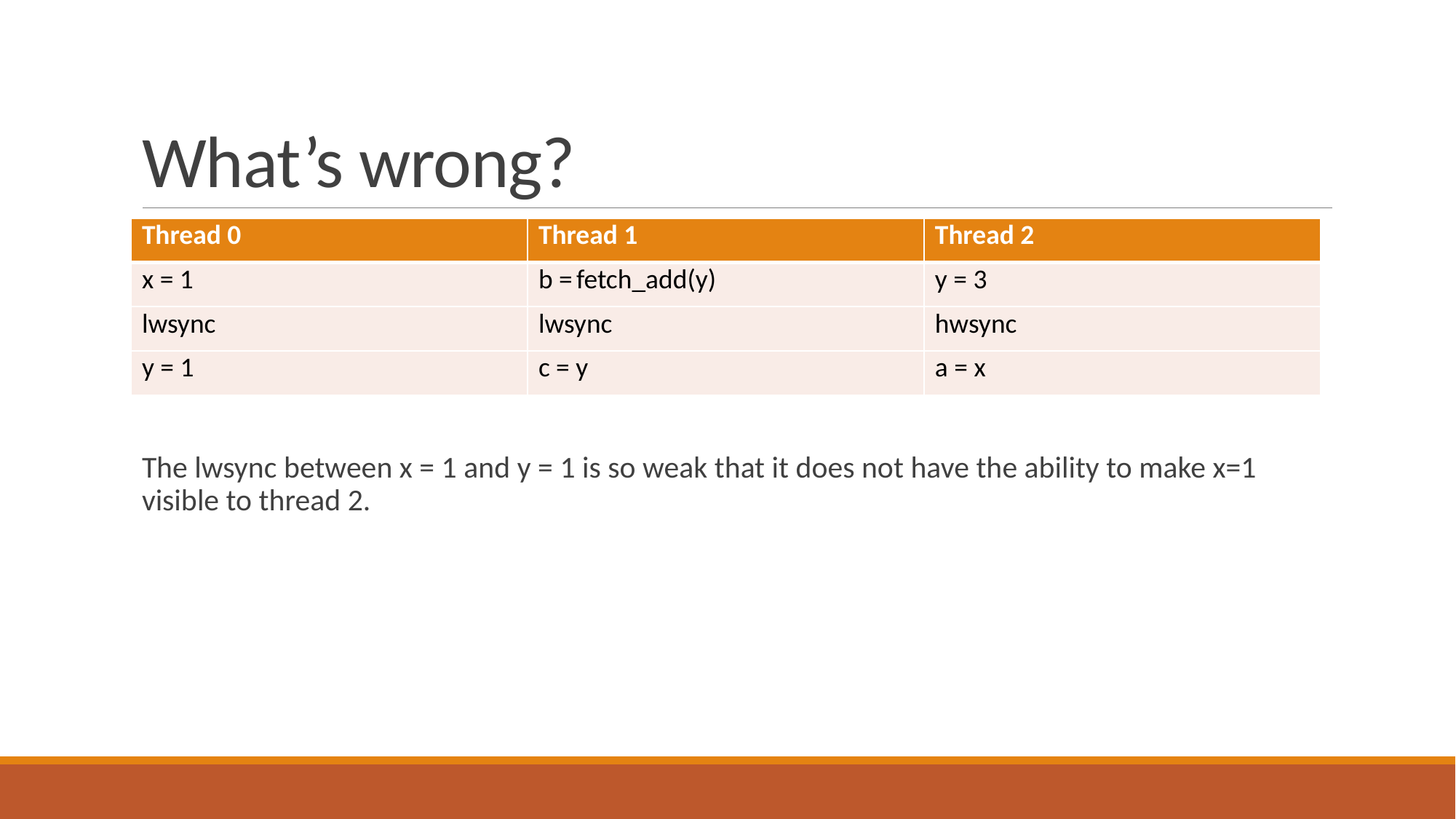

# What’s wrong?
| Thread 0 | Thread 1 | Thread 2 |
| --- | --- | --- |
| x = 1 | b = fetch\_add(y) | y = 3 |
| lwsync | lwsync | hwsync |
| y = 1 | c = y | a = x |
The lwsync between x = 1 and y = 1 is so weak that it does not have the ability to make x=1 visible to thread 2.